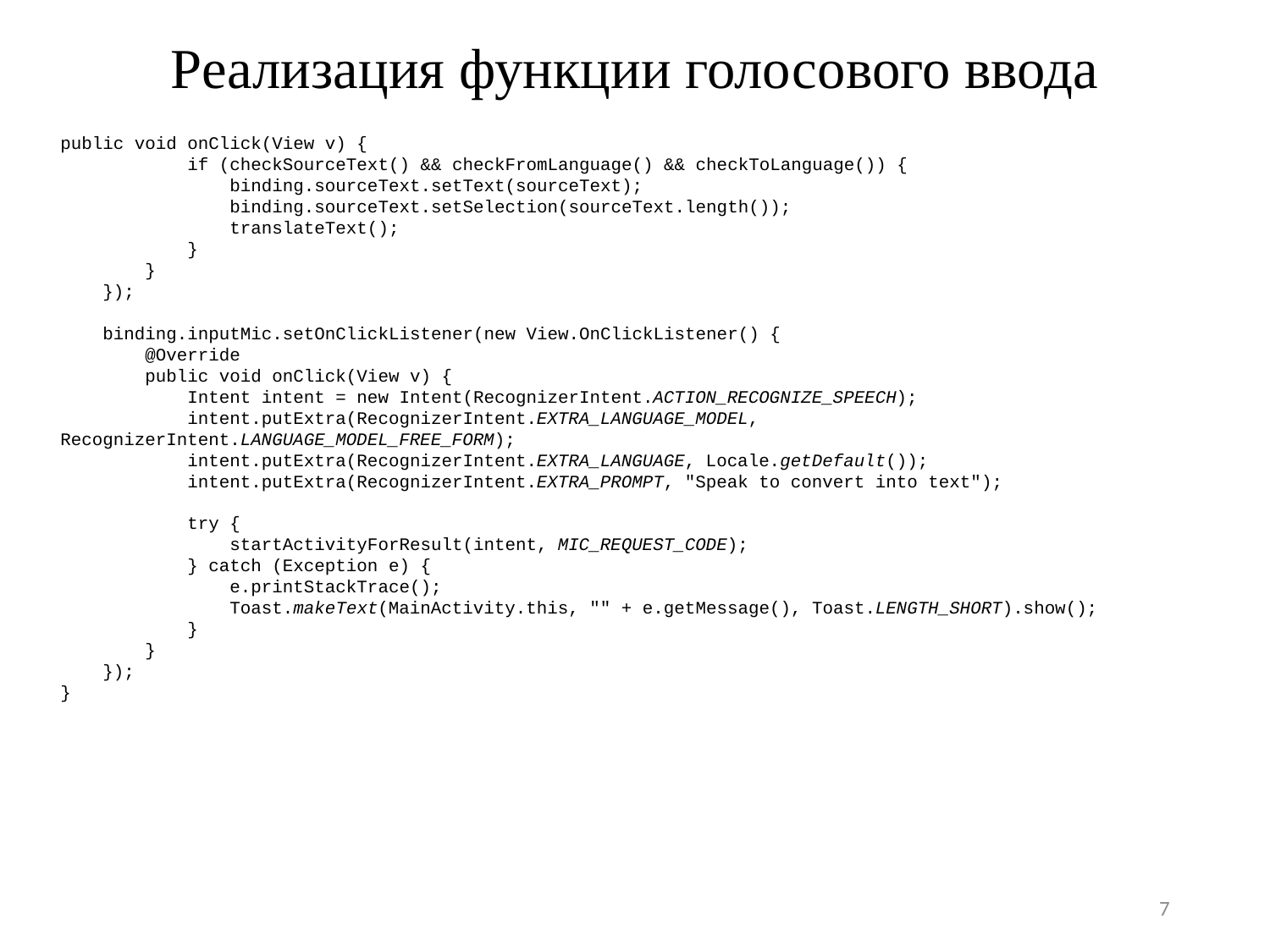

# Реализация функции голосового ввода
public void onClick(View v) {
            if (checkSourceText() && checkFromLanguage() && checkToLanguage()) {
                binding.sourceText.setText(sourceText);
                binding.sourceText.setSelection(sourceText.length());
                translateText();
            }
        }
    });
    binding.inputMic.setOnClickListener(new View.OnClickListener() {
        @Override
        public void onClick(View v) {
            Intent intent = new Intent(RecognizerIntent.ACTION_RECOGNIZE_SPEECH);
            intent.putExtra(RecognizerIntent.EXTRA_LANGUAGE_MODEL, RecognizerIntent.LANGUAGE_MODEL_FREE_FORM);
            intent.putExtra(RecognizerIntent.EXTRA_LANGUAGE, Locale.getDefault());
            intent.putExtra(RecognizerIntent.EXTRA_PROMPT, "Speak to convert into text");
            try {
                startActivityForResult(intent, MIC_REQUEST_CODE);
            } catch (Exception e) {
                e.printStackTrace();
                Toast.makeText(MainActivity.this, "" + e.getMessage(), Toast.LENGTH_SHORT).show();
            }
        }
    });
}
7